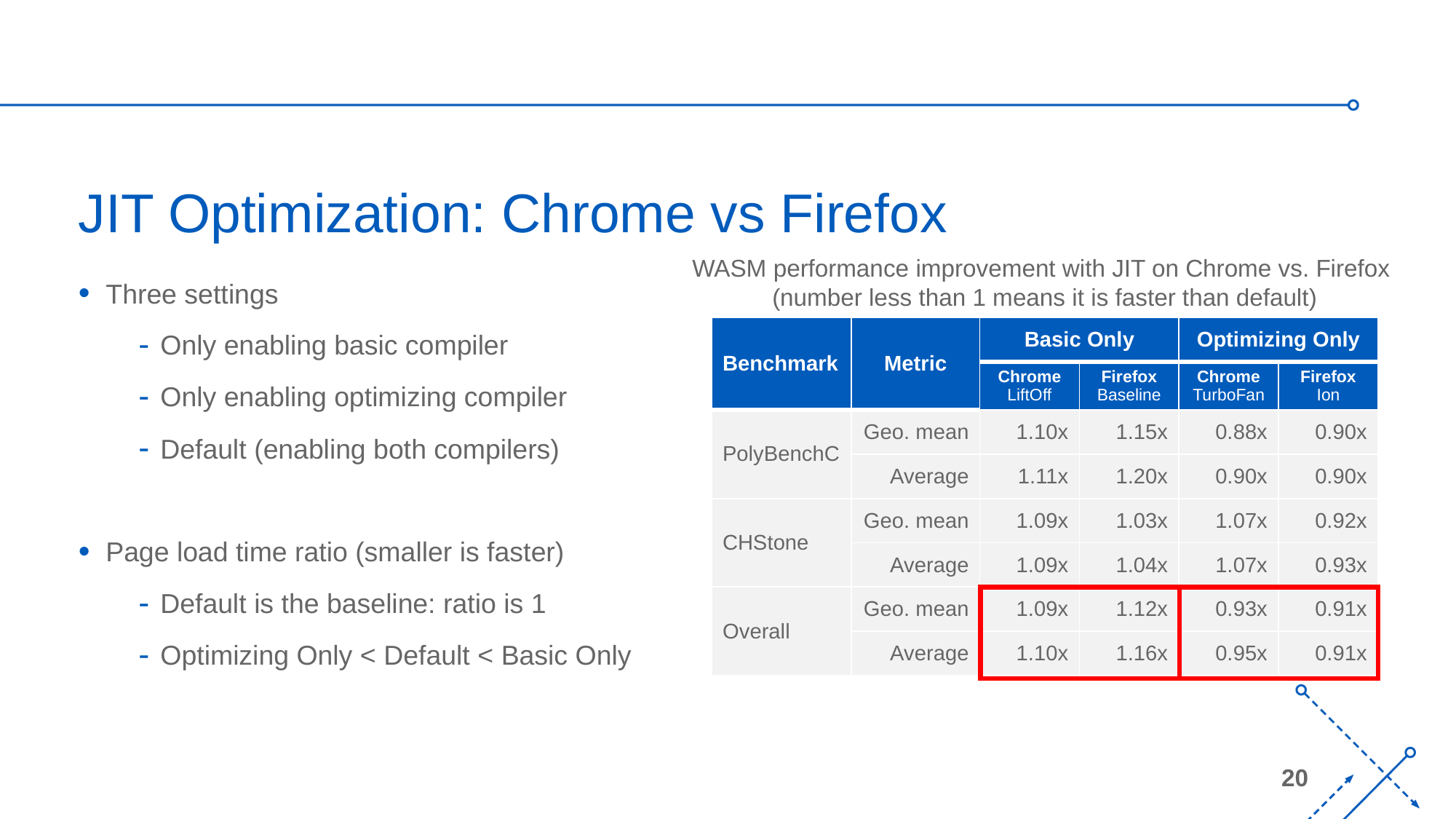

# JIT Optimization: Chrome vs Firefox
WASM performance improvement with JIT on Chrome vs. Firefox
(number less than 1 means it is faster than default)
Three settings
Only enabling basic compiler
Only enabling optimizing compiler
Default (enabling both compilers)

Page load time ratio (smaller is faster)
Default is the baseline: ratio is 1
Optimizing Only < Default < Basic Only
| Benchmark | Metric | Basic Only |  | Optimizing Only |  |
| --- | --- | --- | --- | --- | --- |
|  |  | Chrome LiftOff | Firefox Baseline | Chrome TurboFan | Firefox Ion |
| PolyBenchC | Geo. mean | 1.10x | 1.15x | 0.88x | 0.90x |
|  | Average | 1.11x | 1.20x | 0.90x | 0.90x |
| CHStone | Geo. mean | 1.09x | 1.03x | 1.07x | 0.92x |
|  | Average | 1.09x | 1.04x | 1.07x | 0.93x |
| Overall | Geo. mean | 1.09x | 1.12x | 0.93x | 0.91x |
|  | Average | 1.10x | 1.16x | 0.95x | 0.91x |